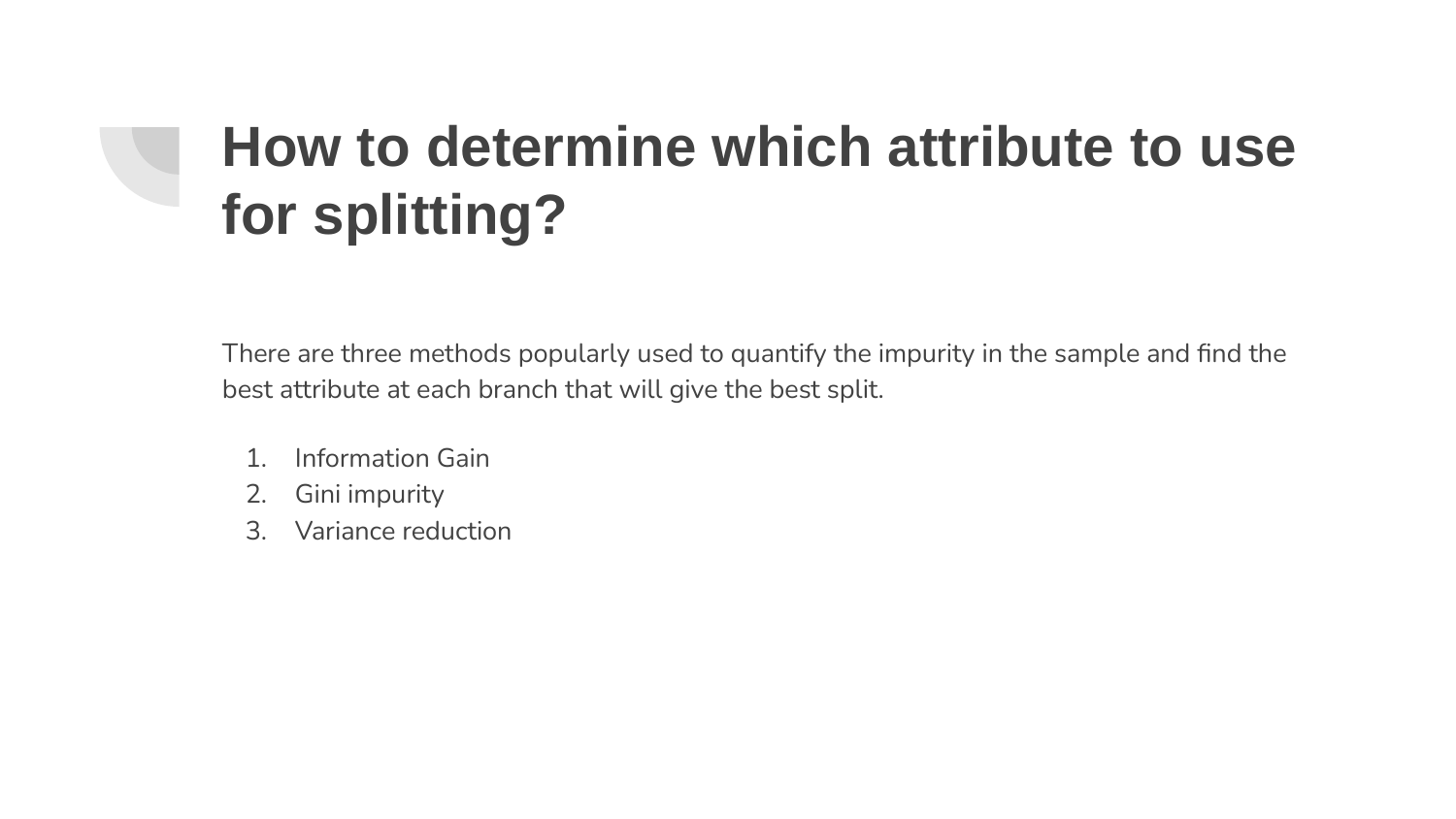

# How to determine which attribute to use for splitting?
There are three methods popularly used to quantify the impurity in the sample and find the best attribute at each branch that will give the best split.
Information Gain
Gini impurity
Variance reduction